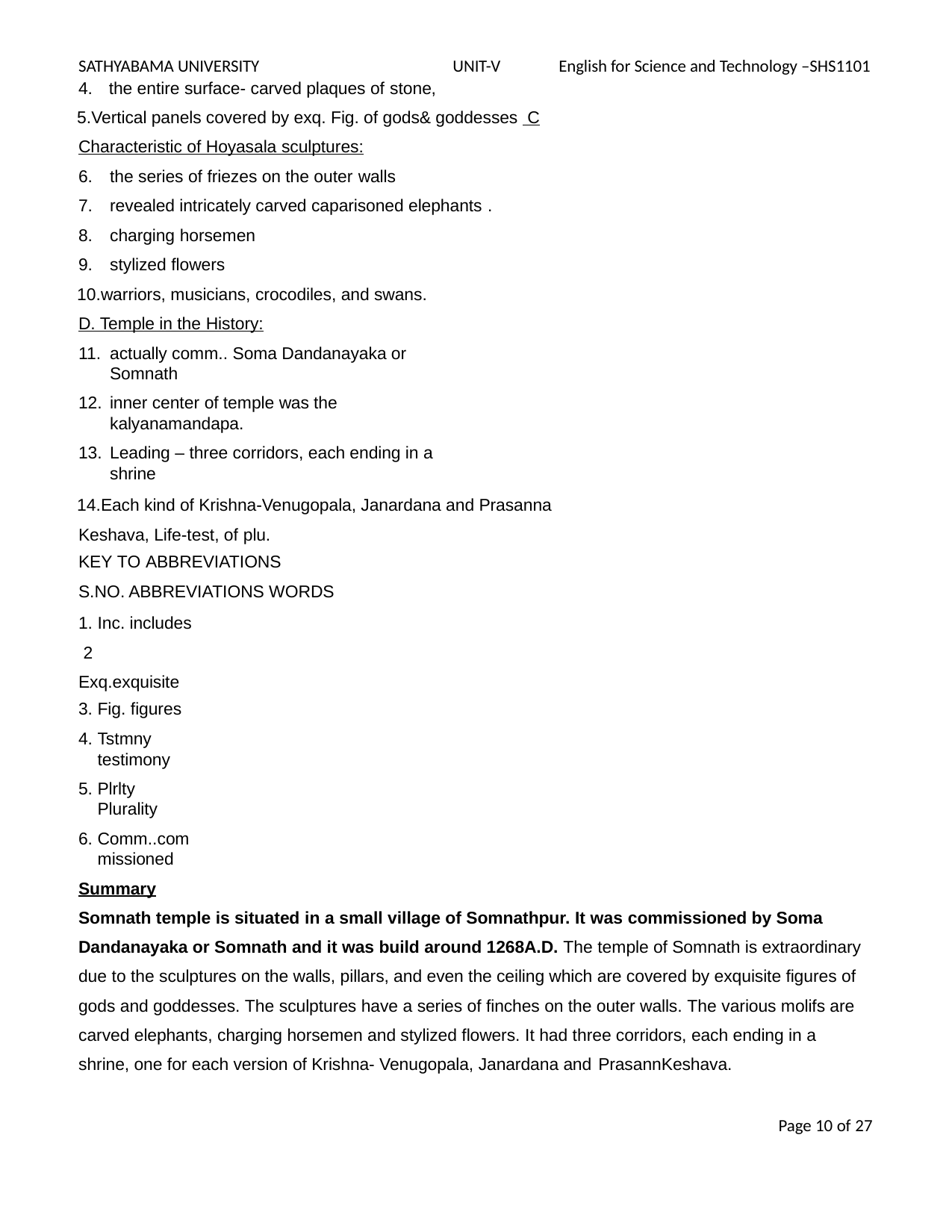

SATHYABAMA UNIVERSITY	UNIT-V	English for Science and Technology –SHS1101
the entire surface- carved plaques of stone,
Vertical panels covered by exq. Fig. of gods& goddesses  C Characteristic of Hoyasala sculptures:
the series of friezes on the outer walls
revealed intricately carved caparisoned elephants .
charging horsemen
stylized flowers
warriors, musicians, crocodiles, and swans.  D. Temple in the History:
actually comm.. Soma Dandanayaka or Somnath
inner center of temple was the kalyanamandapa.
Leading – three corridors, each ending in a shrine
Each kind of Krishna-Venugopala, Janardana and Prasanna  Keshava, Life-test, of plu.
KEY TO ABBREVIATIONS
S.NO. ABBREVIATIONS WORDS
1. Inc. includes  2 Exq.exquisite
Fig. figures
Tstmny testimony
Plrlty Plurality
Comm..commissioned
Summary
Somnath temple is situated in a small village of Somnathpur. It was commissioned by Soma  Dandanayaka or Somnath and it was build around 1268A.D. The temple of Somnath is extraordinary  due to the sculptures on the walls, pillars, and even the ceiling which are covered by exquisite figures of  gods and goddesses. The sculptures have a series of finches on the outer walls. The various molifs are  carved elephants, charging horsemen and stylized flowers. It had three corridors, each ending in a  shrine, one for each version of Krishna- Venugopala, Janardana and PrasannKeshava.
Page 10 of 27